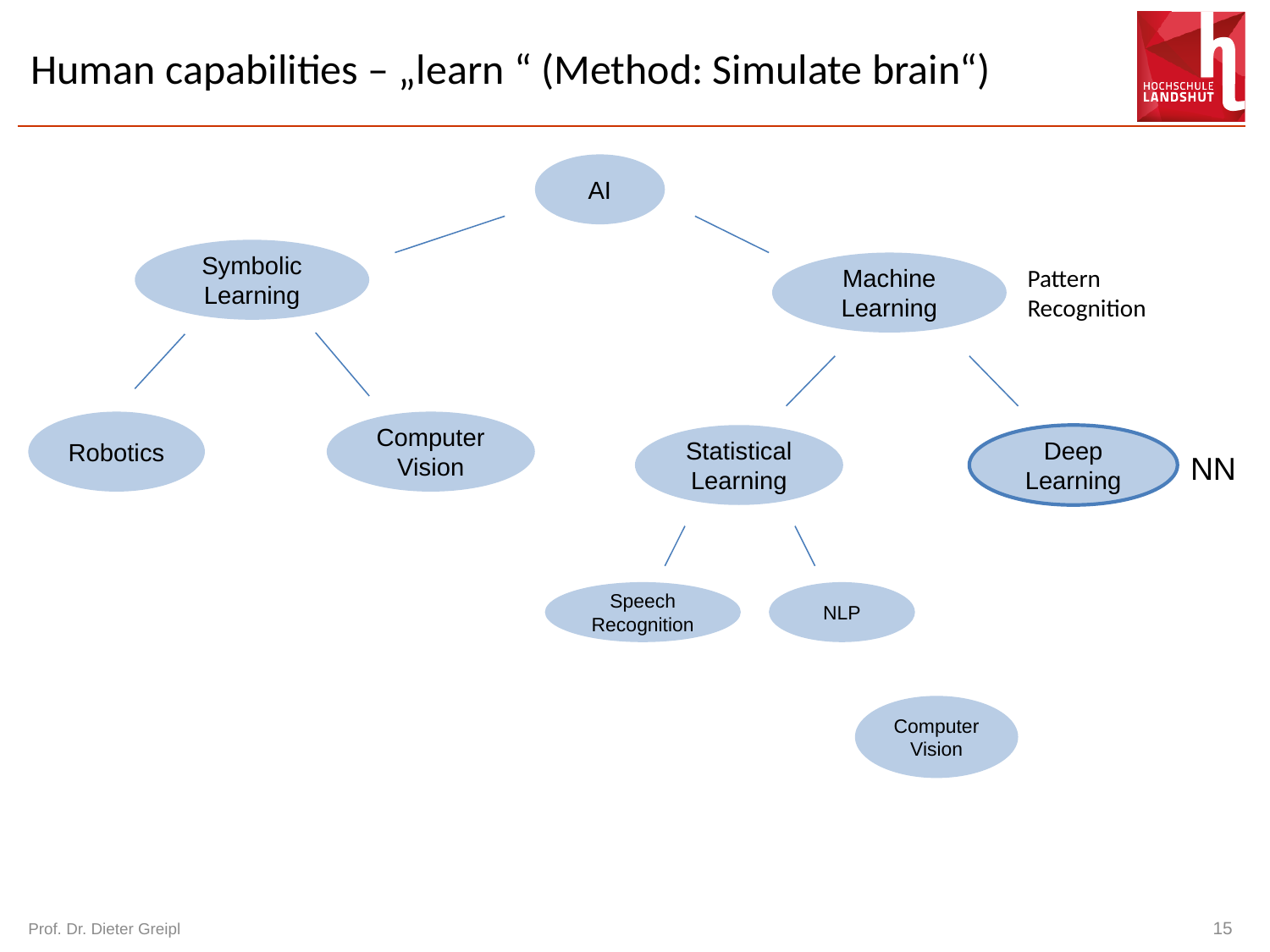

# Human capabilities – „learn “ (Method: Simulate brain“)
AI
Symbolic
Learning
Machine Learning
Pattern
Recognition
Robotics
Computer Vision
Statistical Learning
Deep Learning
NN
Speech Recognition
NLP
Computer Vision
Prof. Dr. Dieter Greipl
15